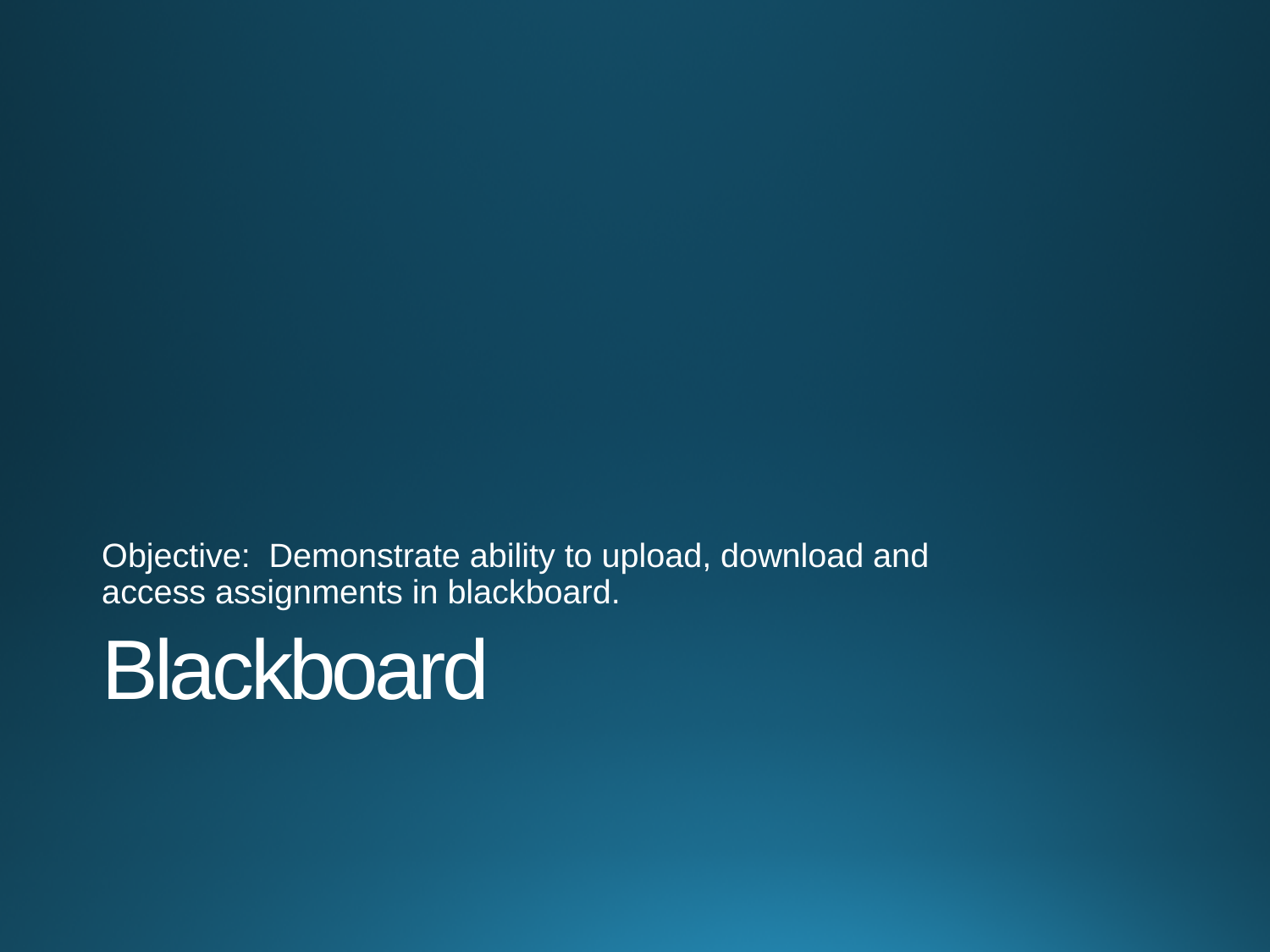

Objective:  Demonstrate ability to upload, download and access assignments in blackboard.
# Blackboard